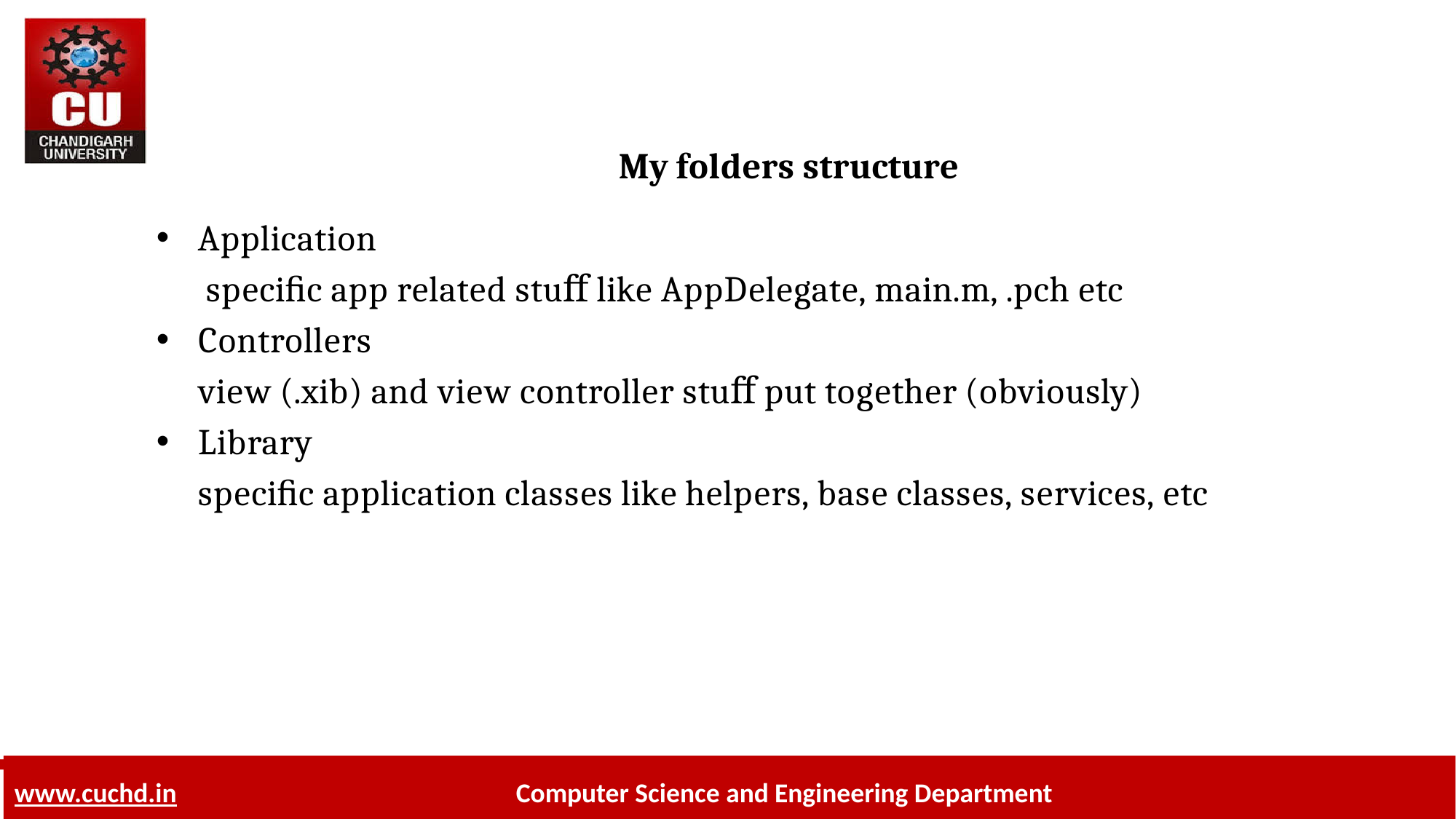

# My folders structure
Application
	 speciﬁc app related stuﬀ like AppDelegate, main.m, .pch etc
Controllers
	view (.xib) and view controller stuﬀ put together (obviously)
Library
	speciﬁc application classes like helpers, base classes, services, etc